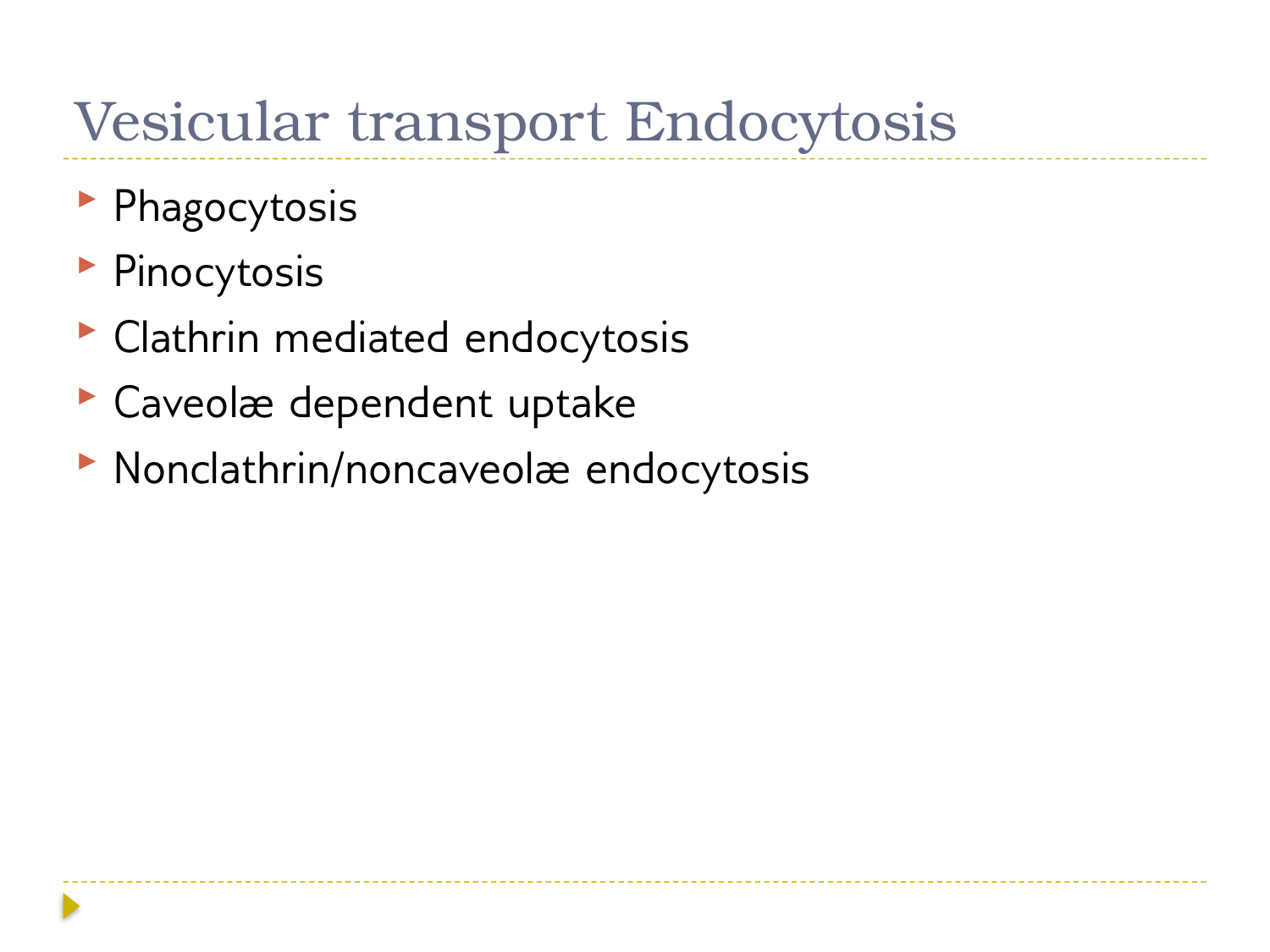

# Vesicular transport Endocytosis
Phagocytosis
Pinocytosis
Clathrin mediated endocytosis
Caveolae dependent uptake
Nonclathrin/noncaveolae endocytosis